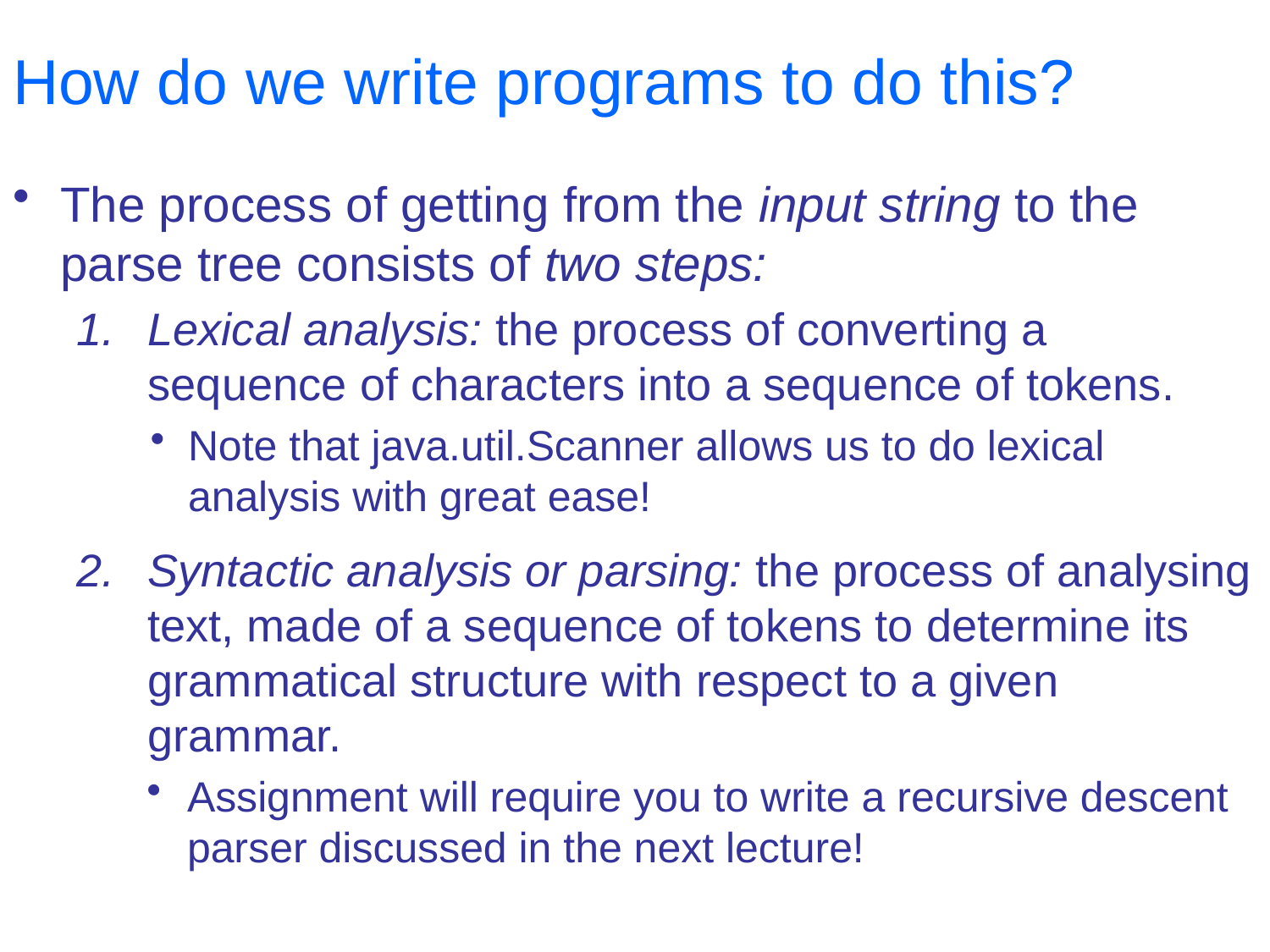

# How do we write programs to do this?
The process of getting from the input string to the parse tree consists of two steps:
Lexical analysis: the process of converting a sequence of characters into a sequence of tokens.
Note that java.util.Scanner allows us to do lexical analysis with great ease!
Syntactic analysis or parsing: the process of analysing text, made of a sequence of tokens to determine its grammatical structure with respect to a given grammar.
Assignment will require you to write a recursive descent parser discussed in the next lecture!